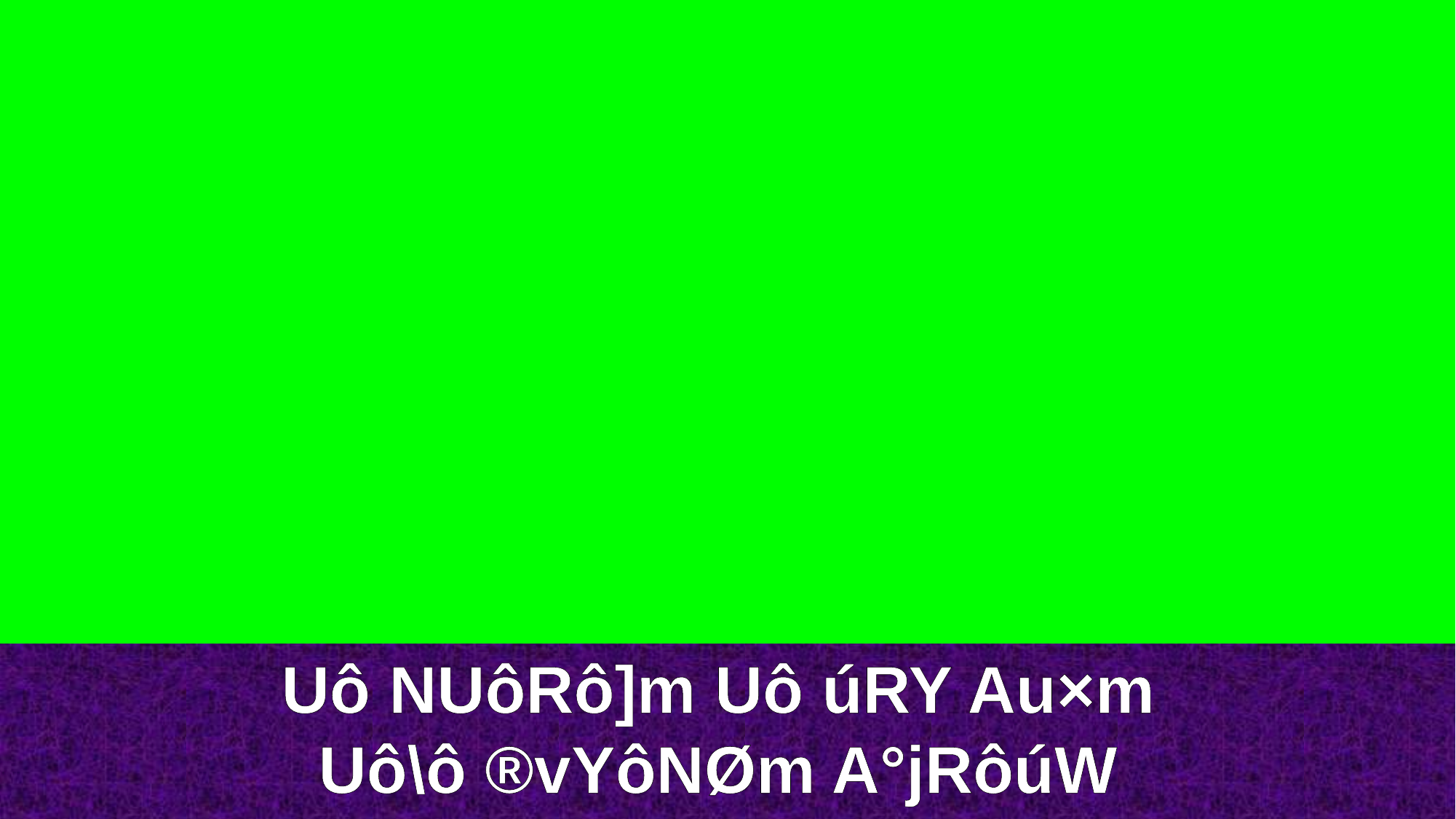

Uô NUôRô]m Uô úRY Au×m
Uô\ô ®vYôNØm A°jRôúW